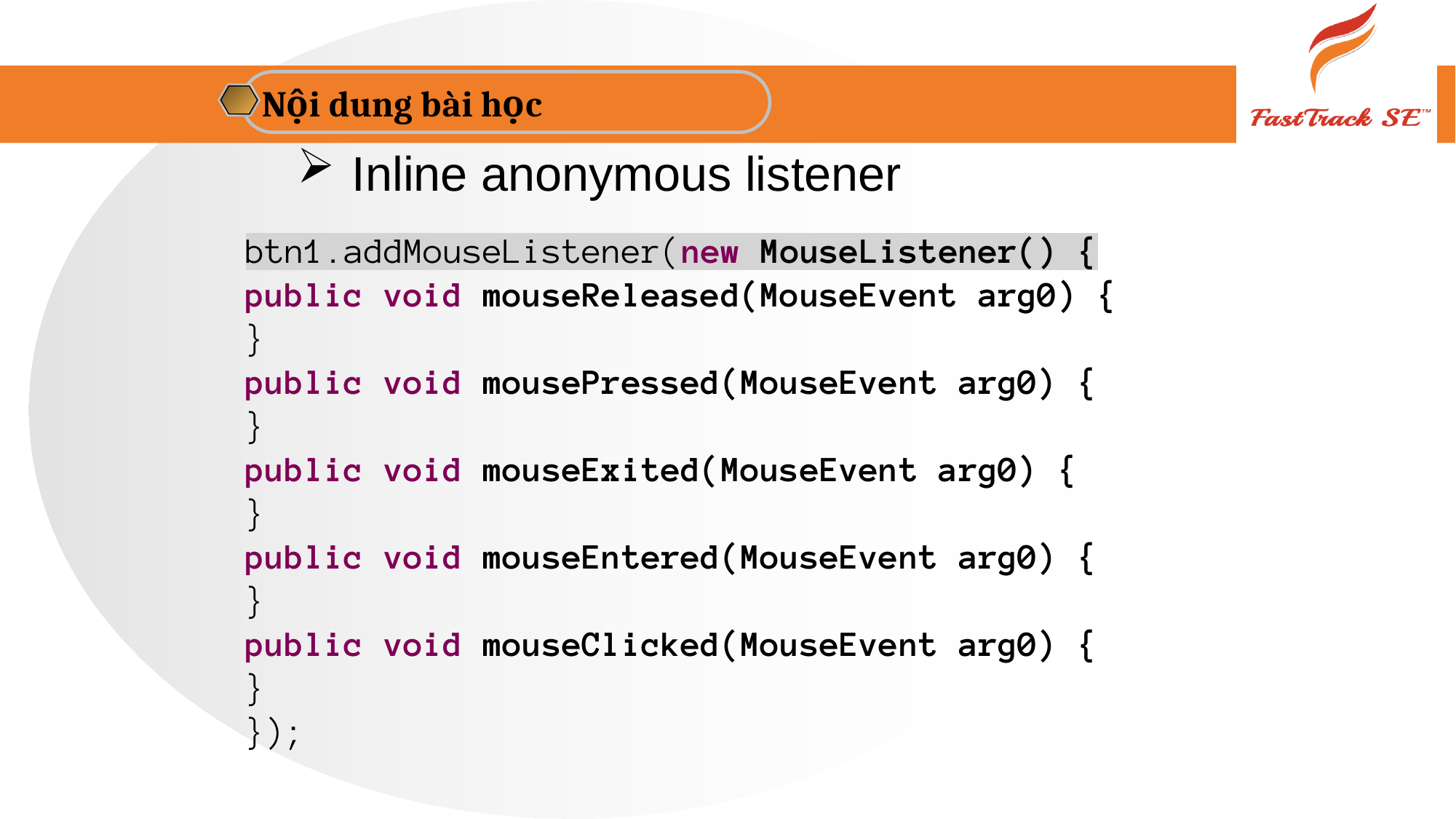

Nội dung bài học

Inline anonymous listener
btn1.addMouseListener(new MouseListener() {
public void mouseReleased(MouseEvent arg0) {
}
public void mousePressed(MouseEvent arg0) {
}
public void mouseExited(MouseEvent arg0) {
}
public void mouseEntered(MouseEvent arg0) {
}
public void mouseClicked(MouseEvent arg0) {
}
});